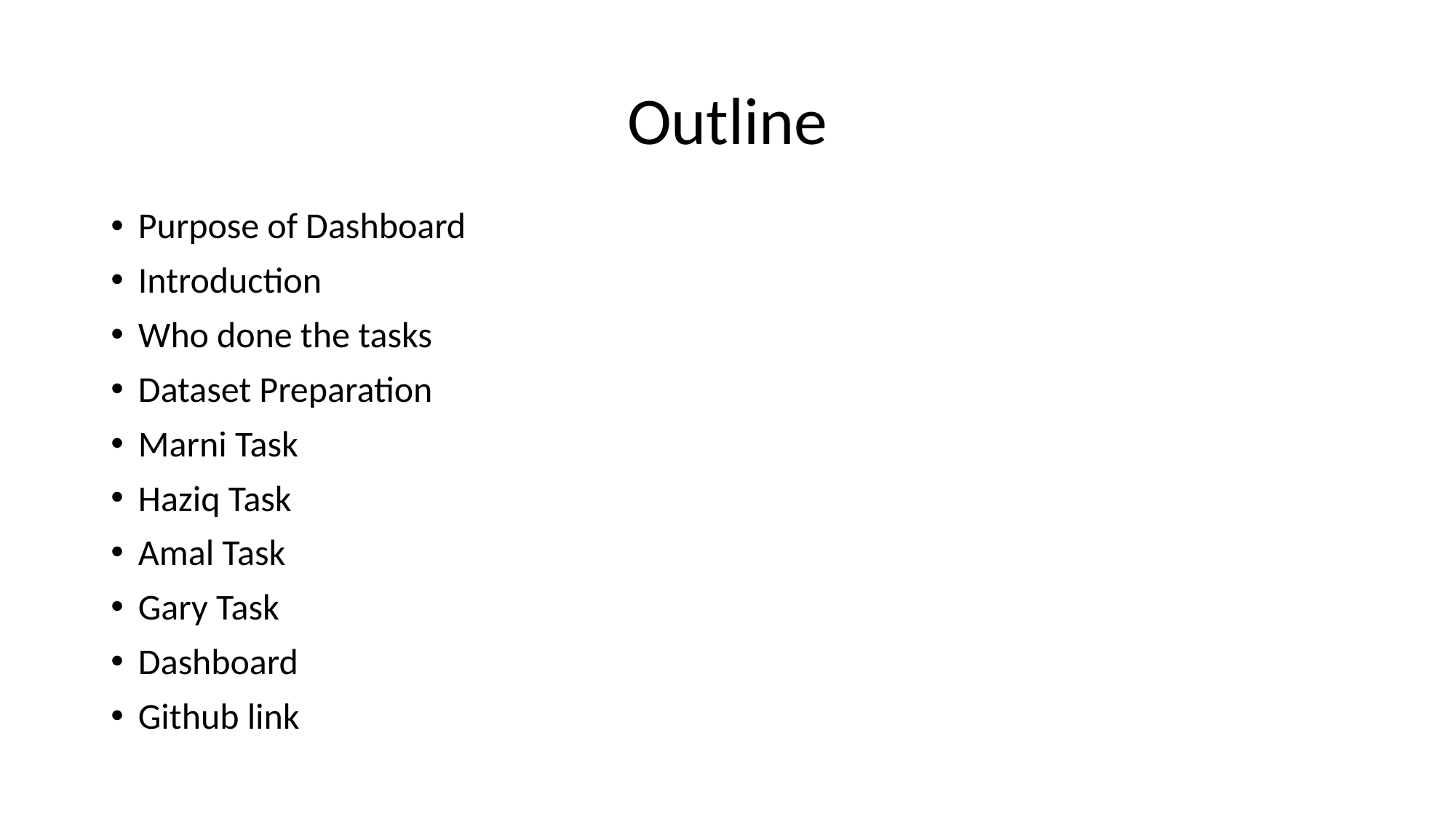

# Outline
Purpose of Dashboard
Introduction
Who done the tasks
Dataset Preparation
Marni Task
Haziq Task
Amal Task
Gary Task
Dashboard
Github link